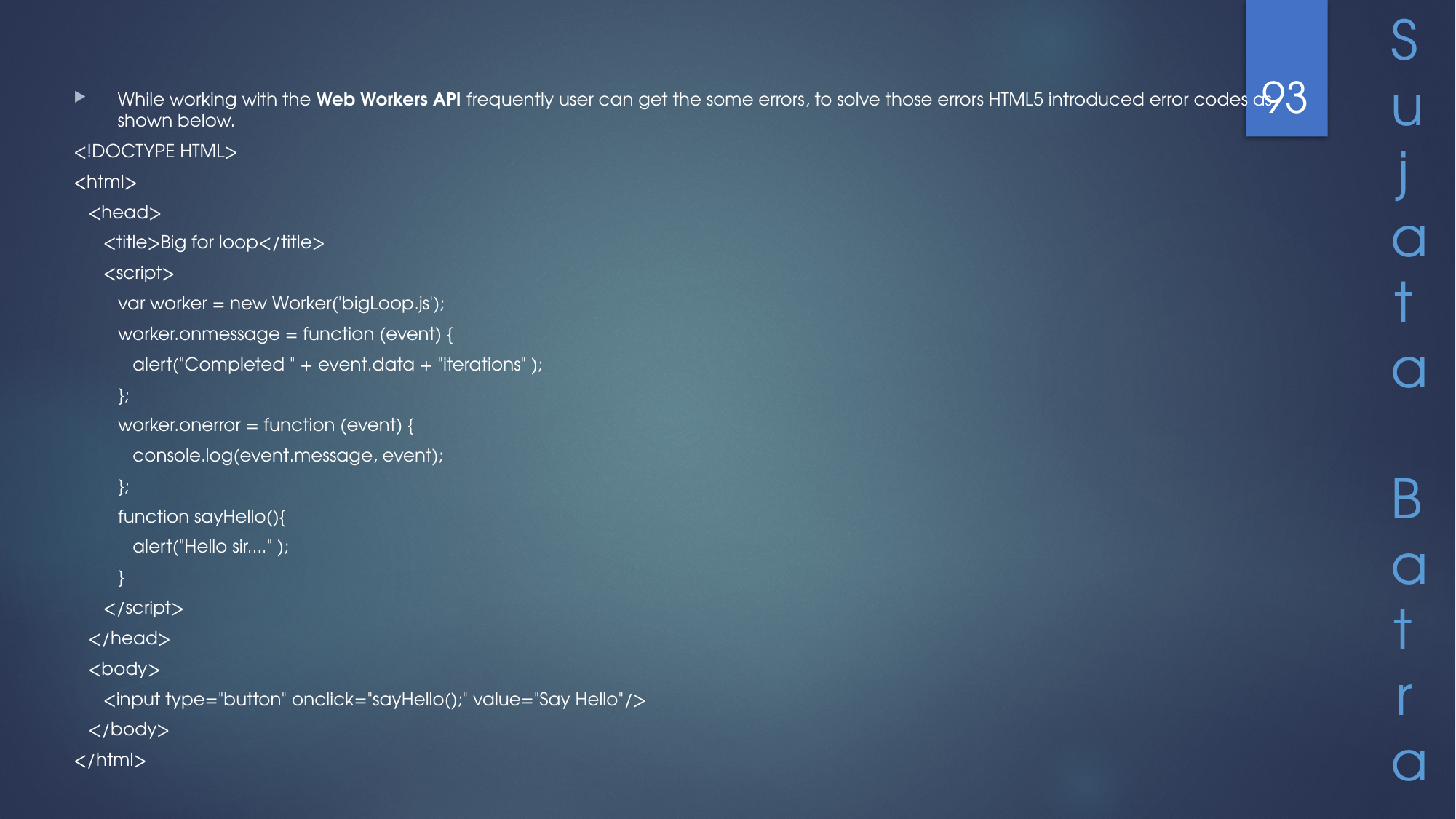

93
While working with the Web Workers API frequently user can get the some errors, to solve those errors HTML5 introduced error codes as shown below.
<!DOCTYPE HTML>
<html>
   <head>
      <title>Big for loop</title>
      <script>
         var worker = new Worker('bigLoop.js');
         worker.onmessage = function (event) {
            alert("Completed " + event.data + "iterations" );
         };
         worker.onerror = function (event) {
            console.log(event.message, event);
         };
         function sayHello(){
            alert("Hello sir...." );
         }
      </script>
   </head>
   <body>
      <input type="button" onclick="sayHello();" value="Say Hello"/>
   </body>
</html>